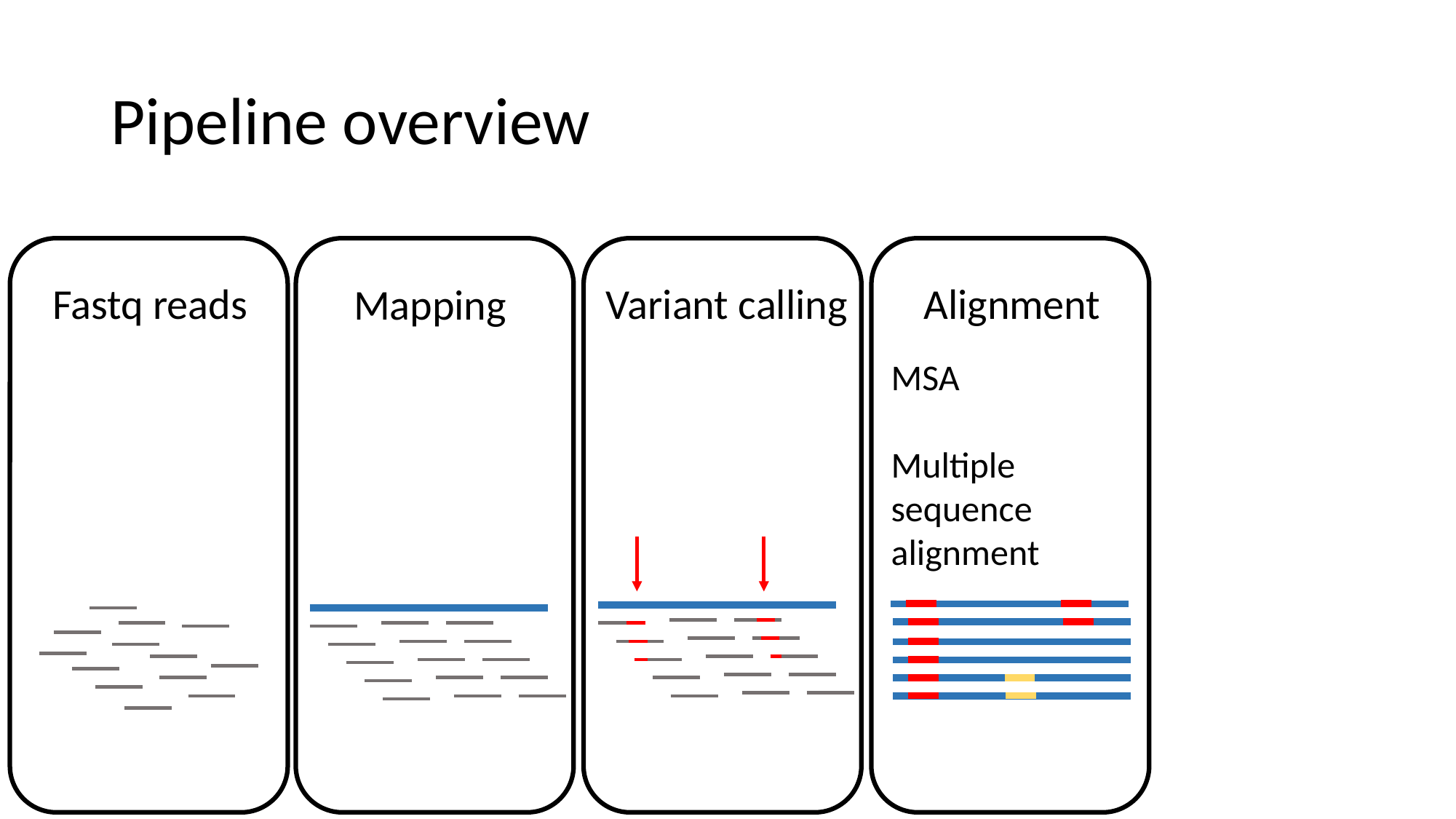

# Pipeline overview

Fastq reads
Variant calling
Alignment
Mapping
MSA
Multiple sequence alignment